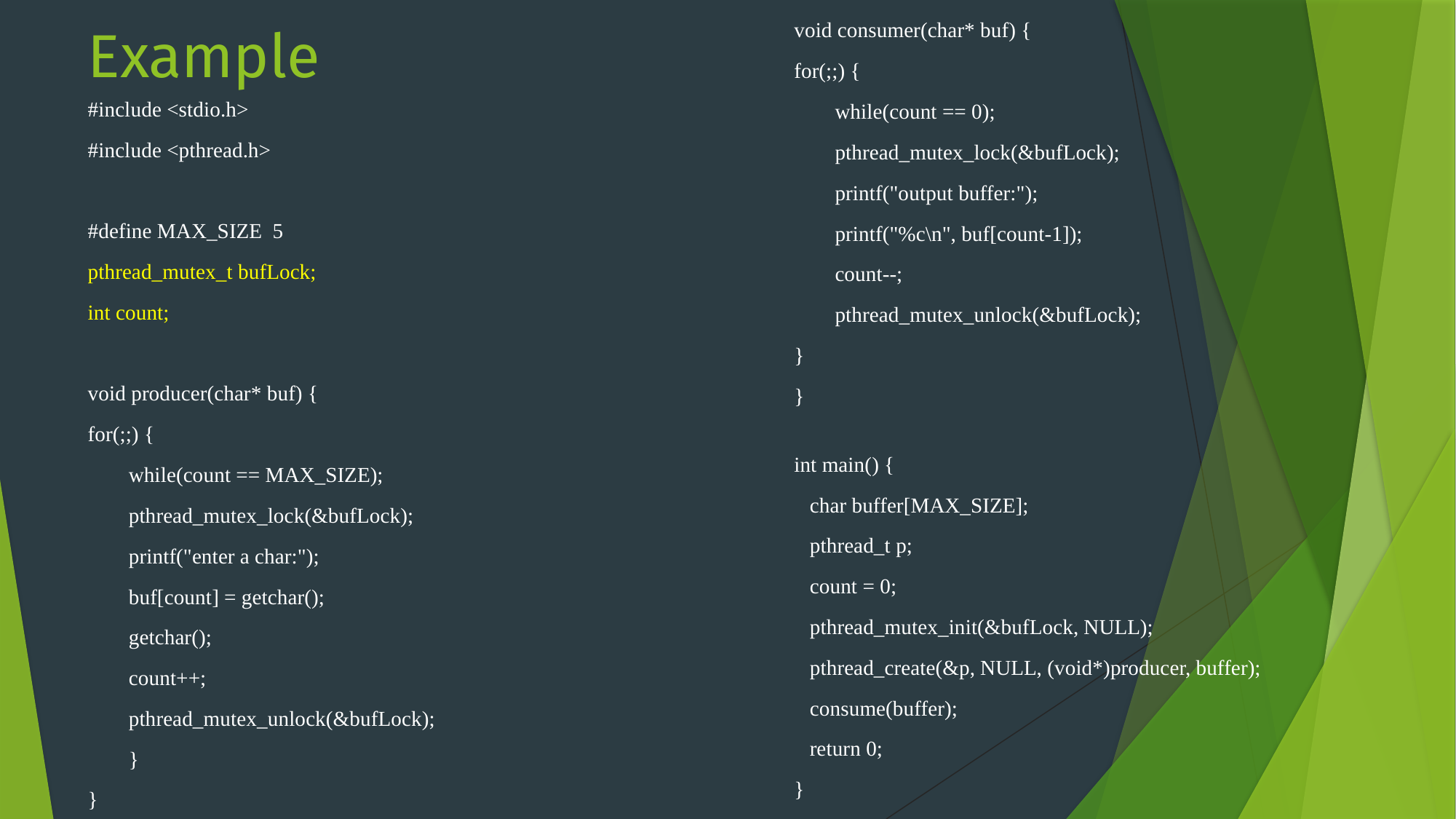

void consumer(char* buf) {
for(;;) {
	while(count == 0);
	pthread_mutex_lock(&bufLock);
	printf("output buffer:");
	printf("%c\n", buf[count-1]);
	count--;
	pthread_mutex_unlock(&bufLock);
}
}

int main() {
   char buffer[MAX_SIZE];
   pthread_t p;
   count = 0;
   pthread_mutex_init(&bufLock, NULL);
   pthread_create(&p, NULL, (void*)producer, buffer);
   consume(buffer);
   return 0;
}
# Example
#include <stdio.h>
#include <pthread.h>

#define MAX_SIZE  5
pthread_mutex_t bufLock;
int count;

void producer(char* buf) {
for(;;) {
	while(count == MAX_SIZE);
	pthread_mutex_lock(&bufLock);
	printf("enter a char:");
	buf[count] = getchar();
	getchar();
	count++;
	pthread_mutex_unlock(&bufLock);
	}
}